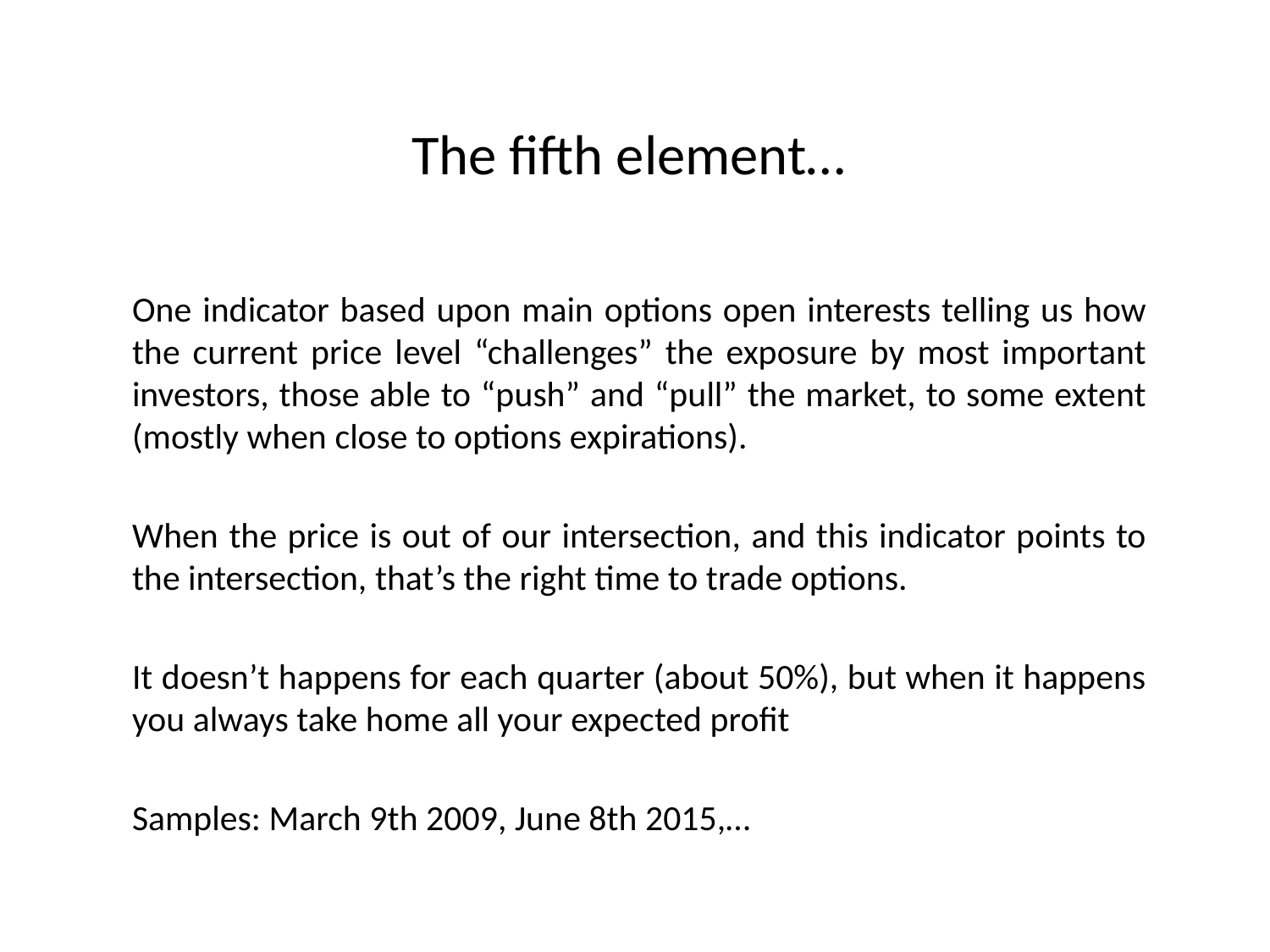

# The fifth element…
One indicator based upon main options open interests telling us how the current price level “challenges” the exposure by most important investors, those able to “push” and “pull” the market, to some extent (mostly when close to options expirations).

When the price is out of our intersection, and this indicator points to the intersection, that’s the right time to trade options.

It doesn’t happens for each quarter (about 50%), but when it happens you always take home all your expected profit

Samples: March 9th 2009, June 8th 2015,…